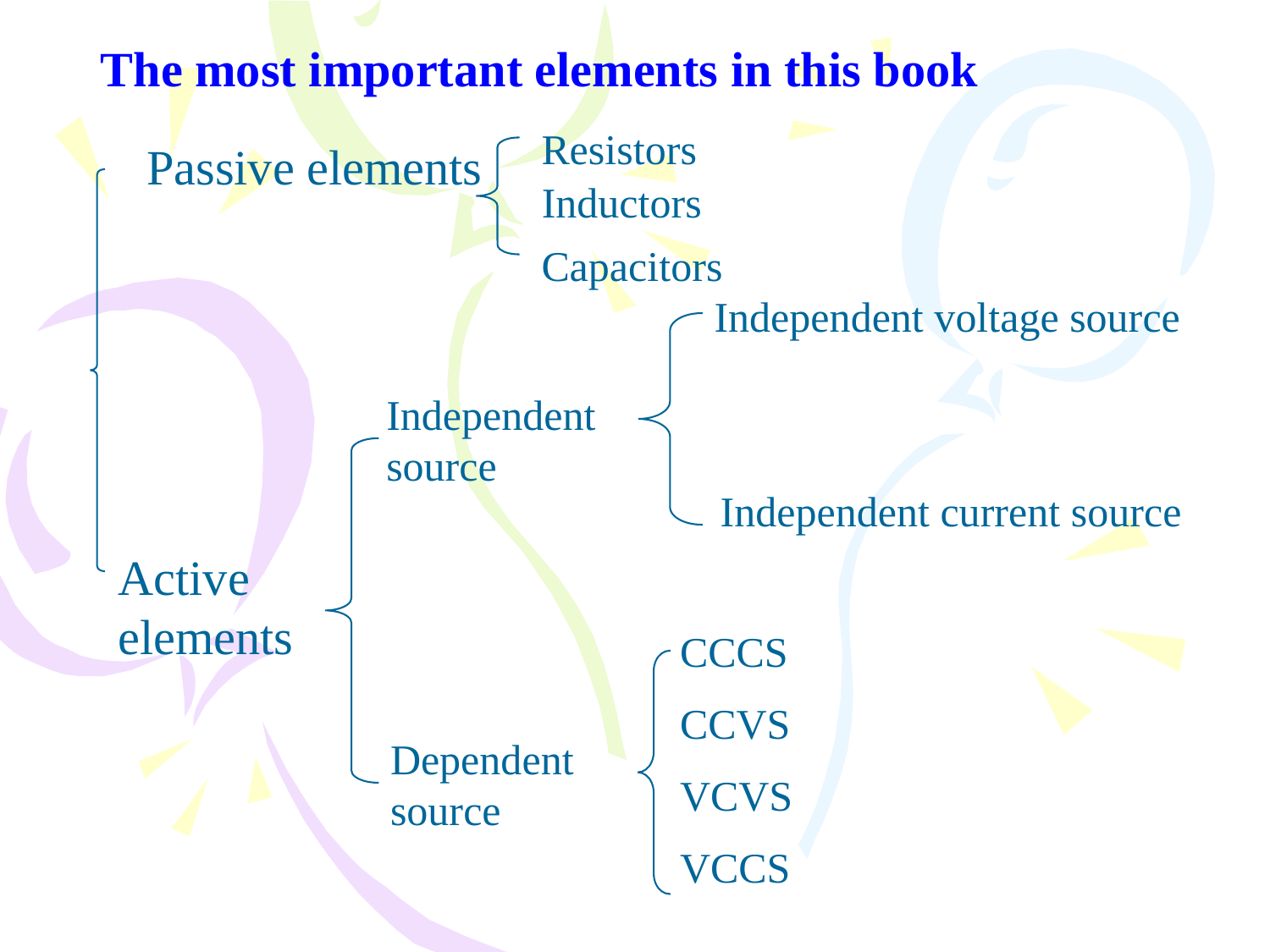

The most important elements in this book
Resistors
Passive elements

Inductors
Capacitors
Independent voltage source

Independent source

Independent current source
Active
elements
CCCS
CCVS
VCVS
VCCS

Dependent source